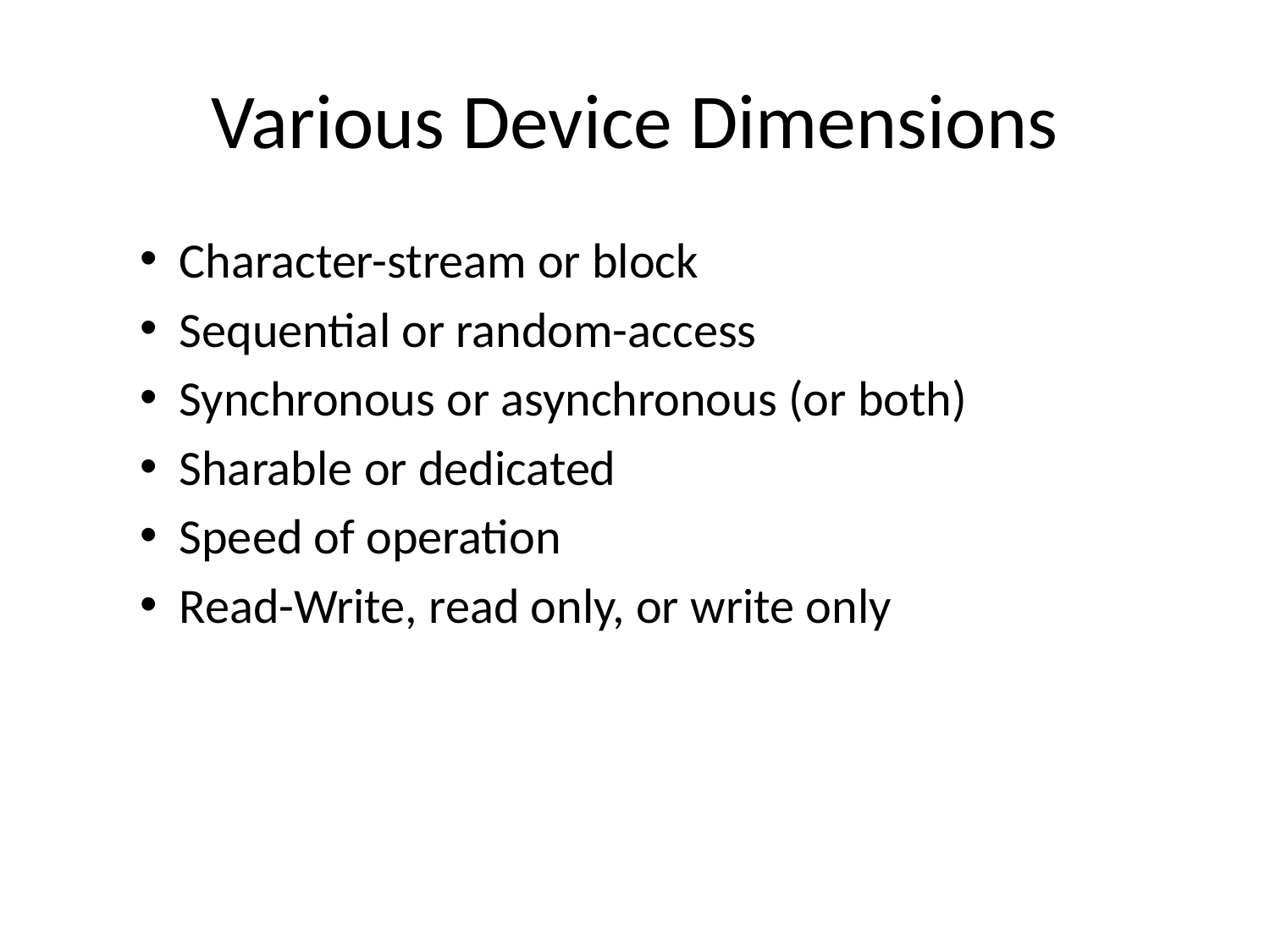

# Various Device Dimensions
Character-stream or block
Sequential or random-access
Synchronous or asynchronous (or both)
Sharable or dedicated
Speed of operation
Read-Write, read only, or write only